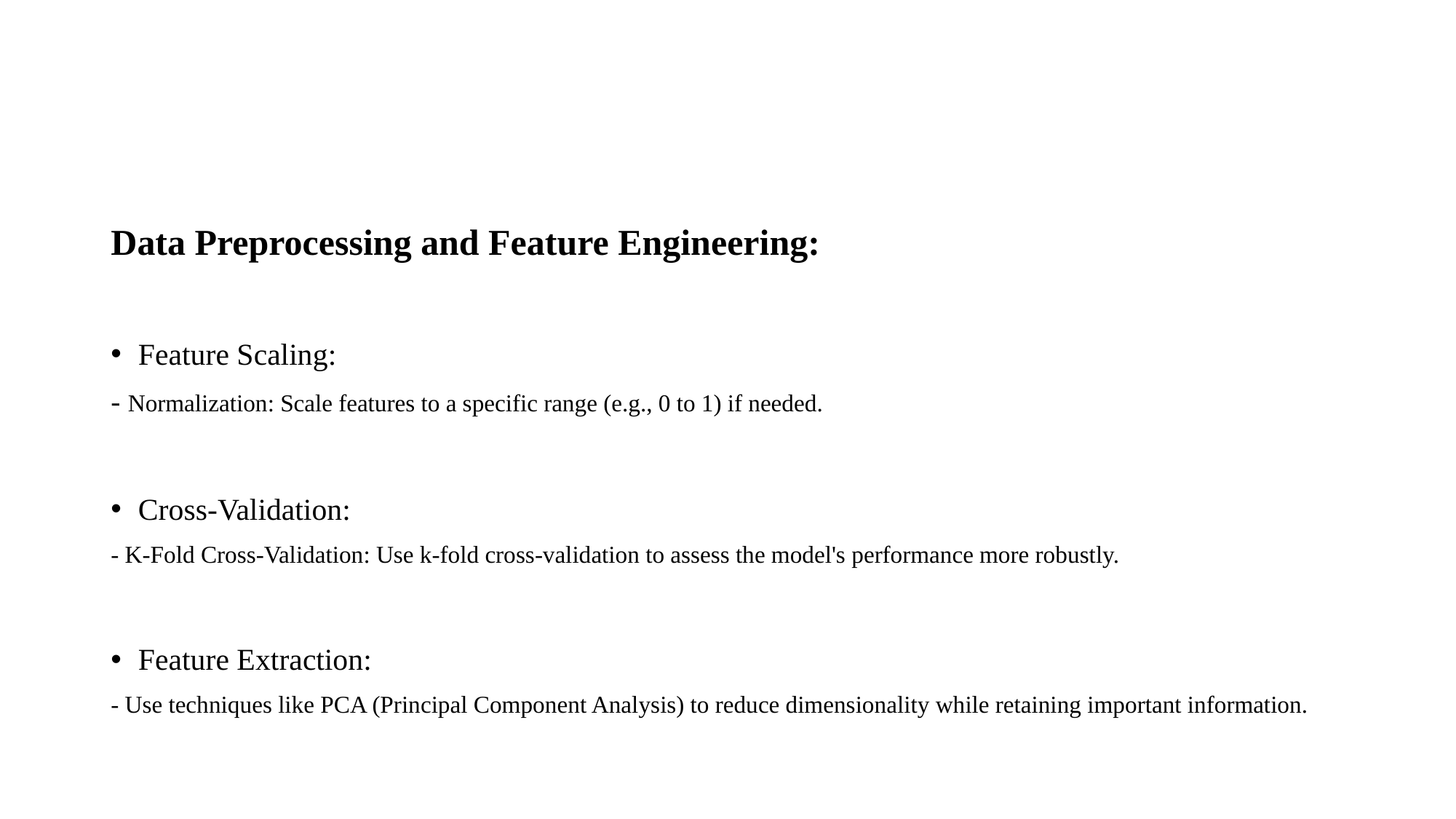

Data Preprocessing and Feature Engineering:

Feature Scaling:
- Normalization: Scale features to a specific range (e.g., 0 to 1) if needed.

Cross-Validation:
- K-Fold Cross-Validation: Use k-fold cross-validation to assess the model's performance more robustly.

Feature Extraction:
- Use techniques like PCA (Principal Component Analysis) to reduce dimensionality while retaining important information.